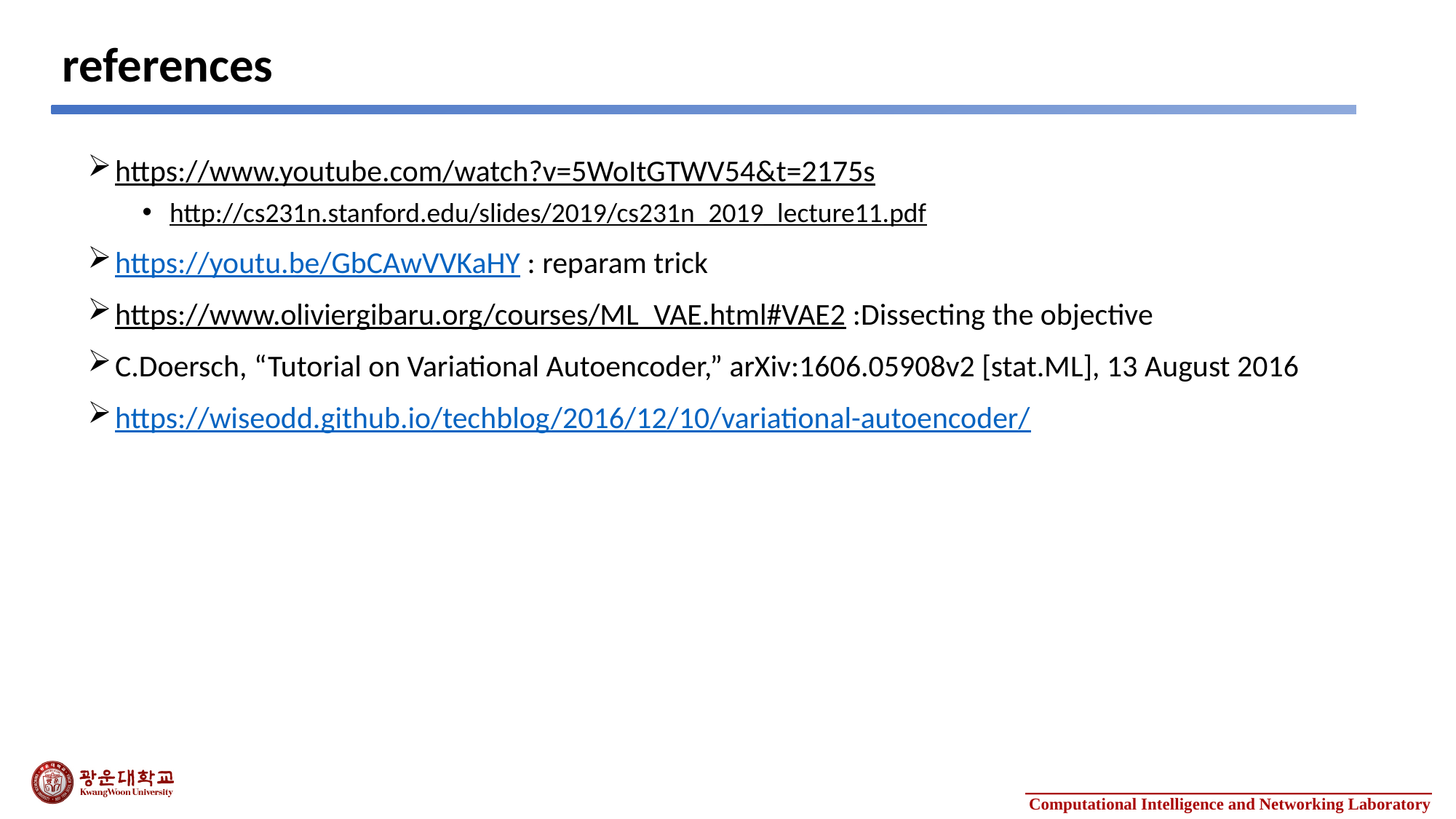

# references
https://www.youtube.com/watch?v=5WoItGTWV54&t=2175s
http://cs231n.stanford.edu/slides/2019/cs231n_2019_lecture11.pdf
https://youtu.be/GbCAwVVKaHY : reparam trick
https://www.oliviergibaru.org/courses/ML_VAE.html#VAE2 :Dissecting the objective
C.Doersch, “Tutorial on Variational Autoencoder,” arXiv:1606.05908v2 [stat.ML], 13 August 2016
https://wiseodd.github.io/techblog/2016/12/10/variational-autoencoder/